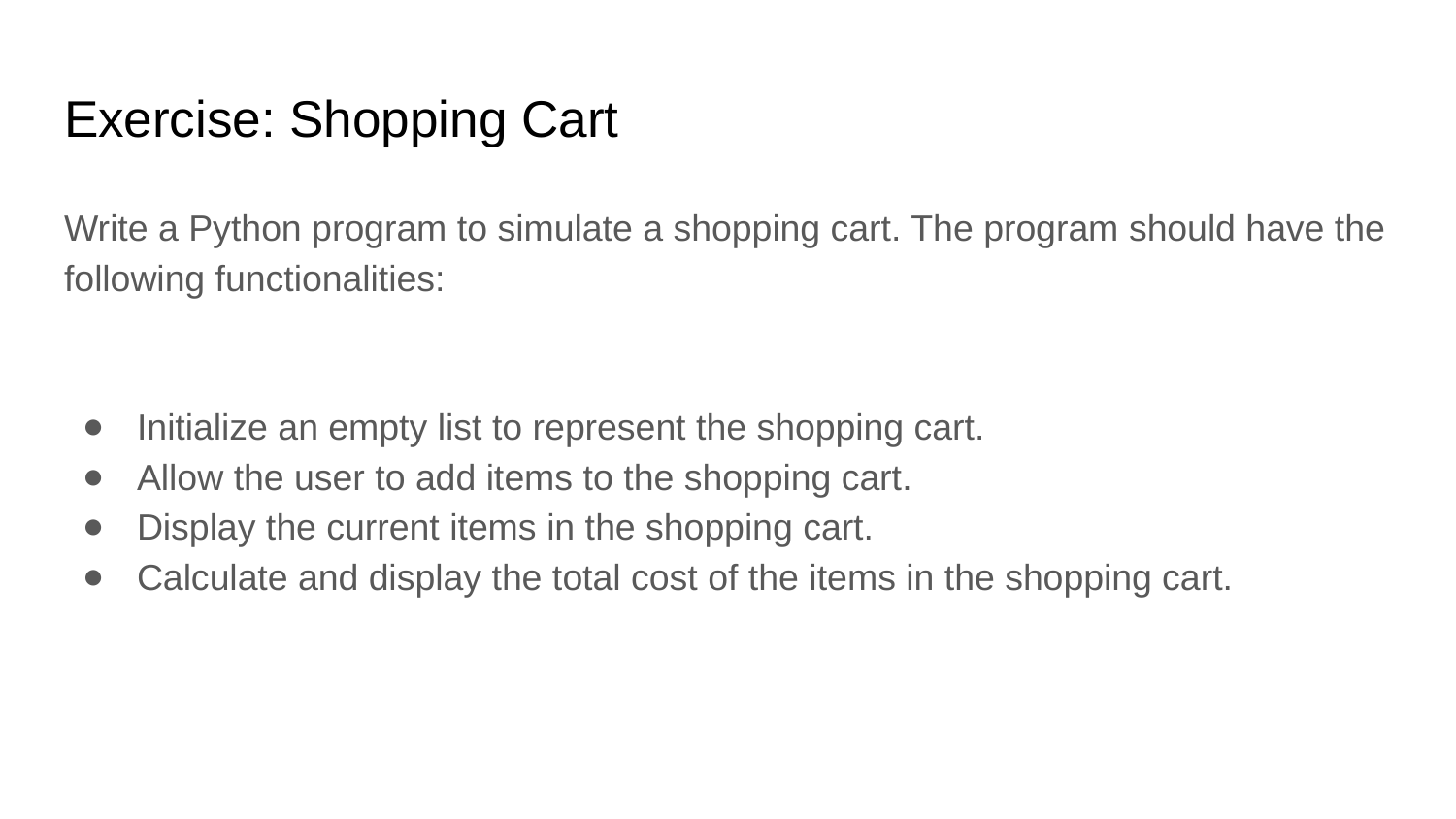

# Exercise: Shopping Cart
Write a Python program to simulate a shopping cart. The program should have the following functionalities:

Initialize an empty list to represent the shopping cart.
Allow the user to add items to the shopping cart.
Display the current items in the shopping cart.
Calculate and display the total cost of the items in the shopping cart.